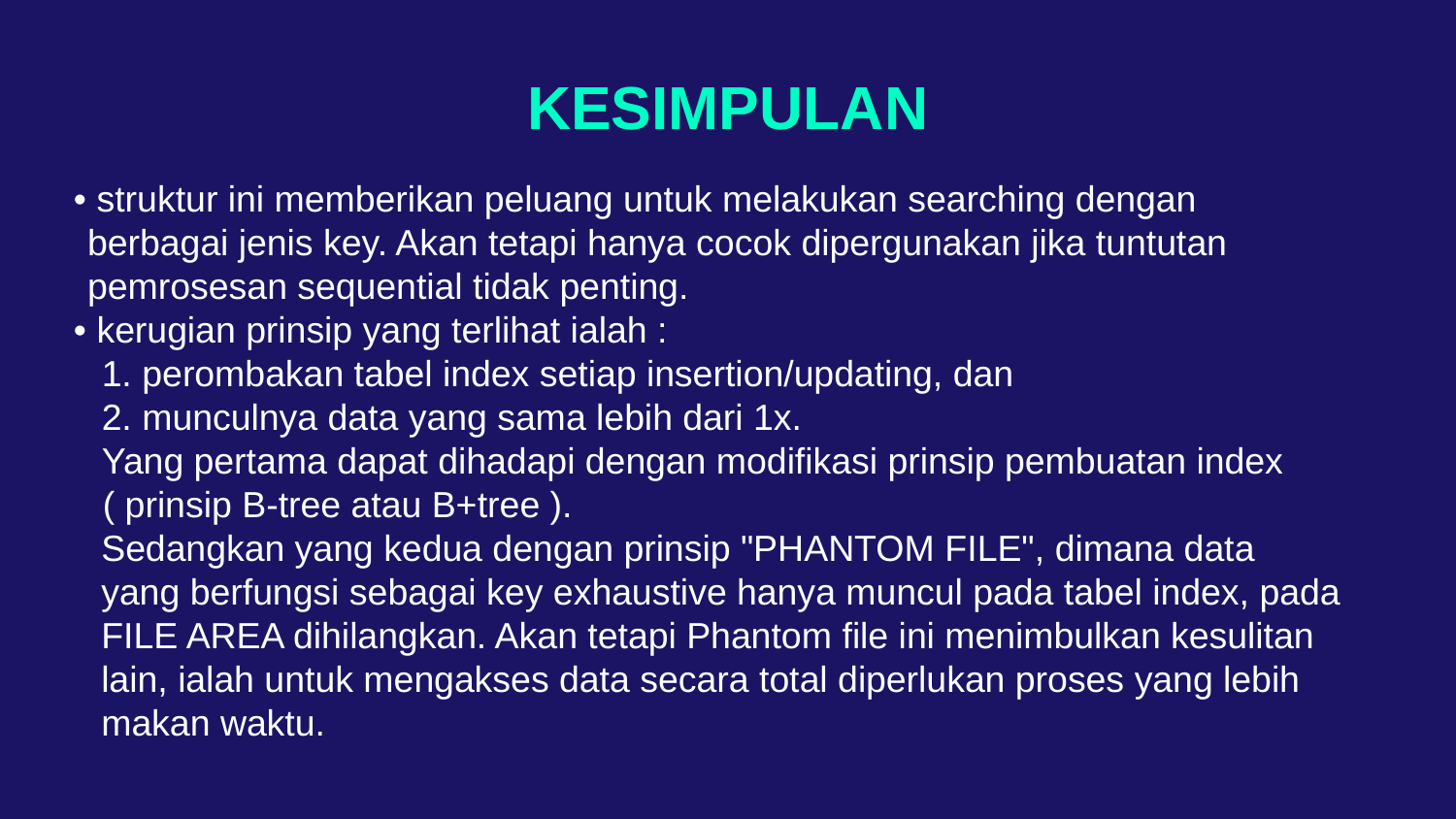

# KESIMPULAN
• struktur ini memberikan peluang untuk melakukan searching dengan berbagai jenis key. Akan tetapi hanya cocok dipergunakan jika tuntutan pemrosesan sequential tidak penting.
• kerugian prinsip yang terlihat ialah :
1. perombakan tabel index setiap insertion/updating, dan
2. munculnya data yang sama lebih dari 1x.
Yang pertama dapat dihadapi dengan modifikasi prinsip pembuatan index ( prinsip B-tree atau B+tree ).
Sedangkan yang kedua dengan prinsip "PHANTOM FILE", dimana data yang berfungsi sebagai key exhaustive hanya muncul pada tabel index, pada FILE AREA dihilangkan. Akan tetapi Phantom file ini menimbulkan kesulitan lain, ialah untuk mengakses data secara total diperlukan proses yang lebih makan waktu.